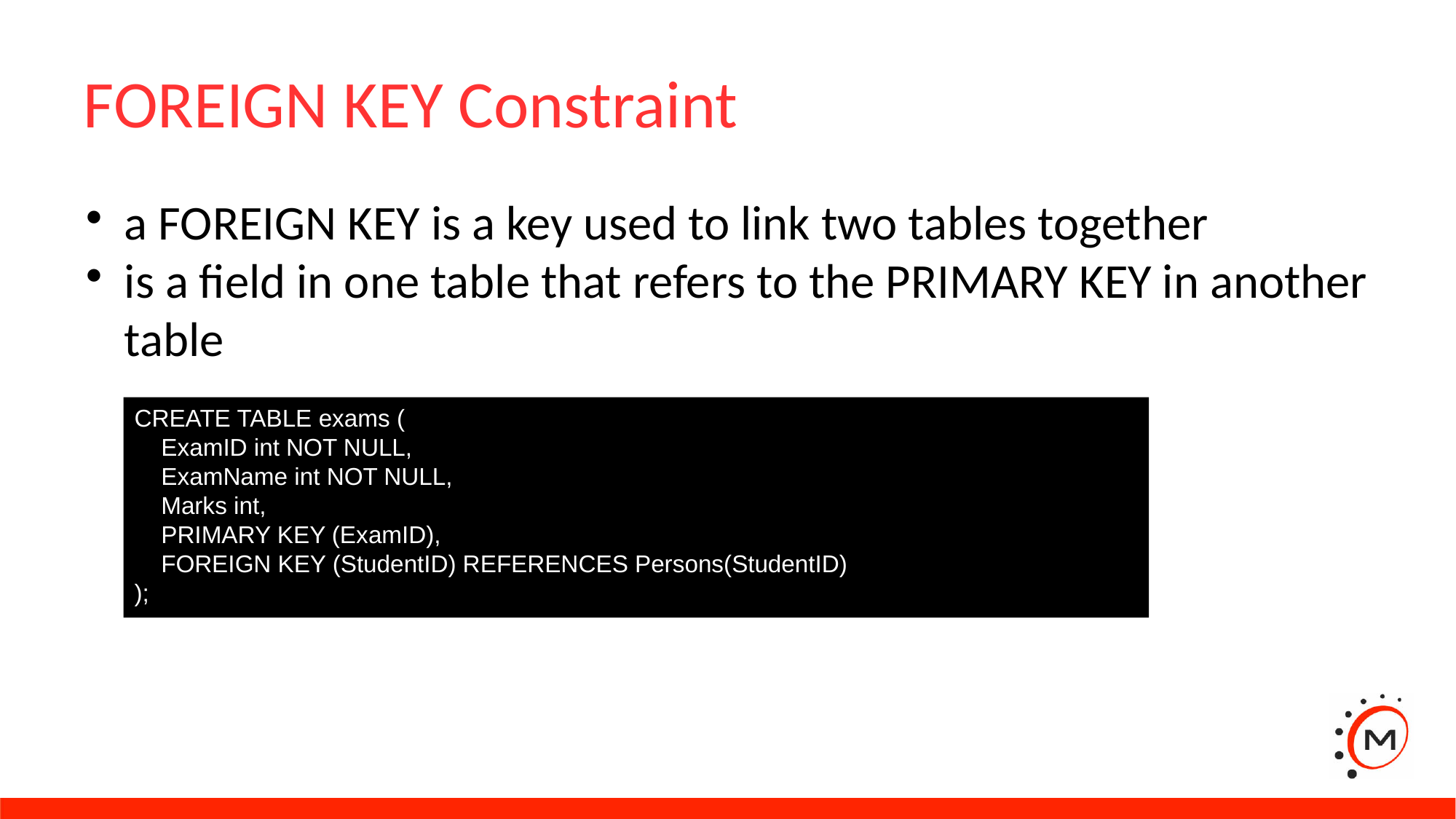

FOREIGN KEY Constraint
a FOREIGN KEY is a key used to link two tables together
is a field in one table that refers to the PRIMARY KEY in another table
CREATE TABLE exams (
    ExamID int NOT NULL,
    ExamName int NOT NULL,
    Marks int,
    PRIMARY KEY (ExamID),
    FOREIGN KEY (StudentID) REFERENCES Persons(StudentID)
);